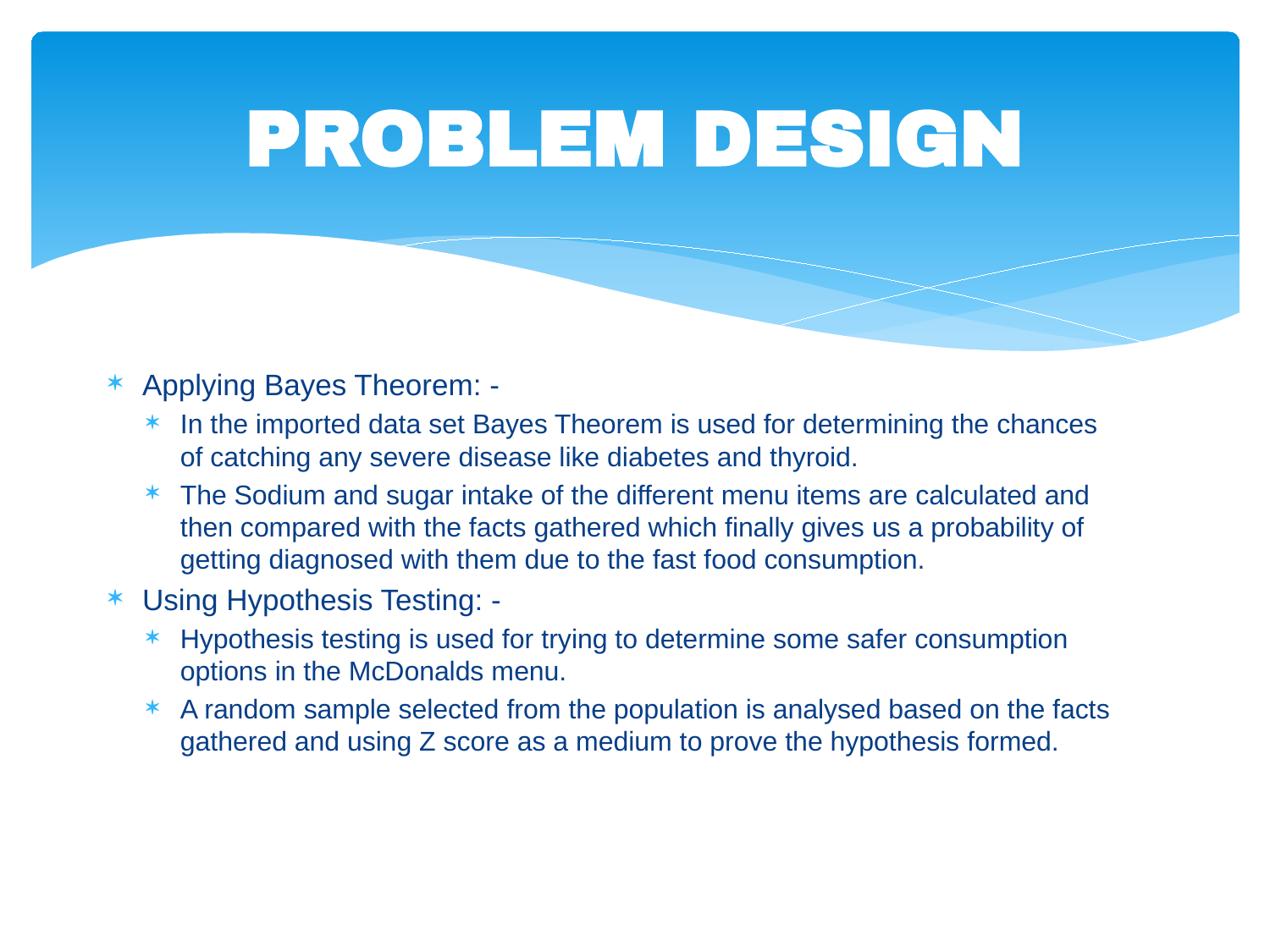

# PROBLEM DESIGN
Applying Bayes Theorem: -
In the imported data set Bayes Theorem is used for determining the chances of catching any severe disease like diabetes and thyroid.
The Sodium and sugar intake of the different menu items are calculated and then compared with the facts gathered which finally gives us a probability of getting diagnosed with them due to the fast food consumption.
Using Hypothesis Testing: -
Hypothesis testing is used for trying to determine some safer consumption options in the McDonalds menu.
A random sample selected from the population is analysed based on the facts gathered and using Z score as a medium to prove the hypothesis formed.